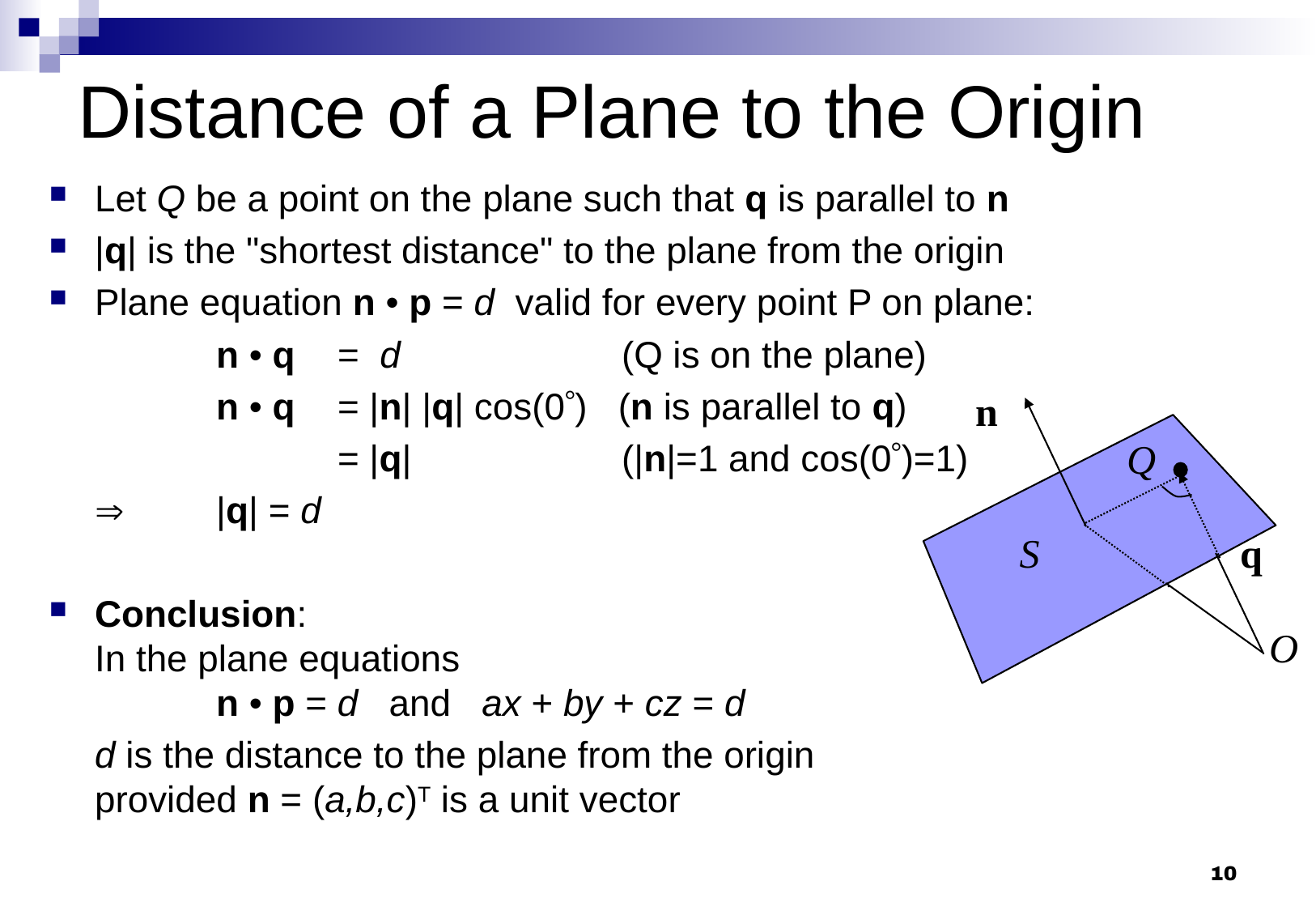

# Distance of a Plane to the Origin
Let Q be a point on the plane such that q is parallel to n
|q| is the "shortest distance" to the plane from the origin
Plane equation n • p = d  valid for every point P on plane:
		n • q 	=  d	    	    (Q is on the plane)
		n • q 	= |n| |q| cos(0°)   (n is parallel to q)
			= |q|		    (|n|=1 and cos(0°)=1)
	⇒	|q| = d

Conclusion:
In the plane equations
	n • p = d   and   ax + by + cz = d
	d is the distance to the plane from the origin
provided n = (a,b,c)T is a unit vector
n

Q

S
q

O
10